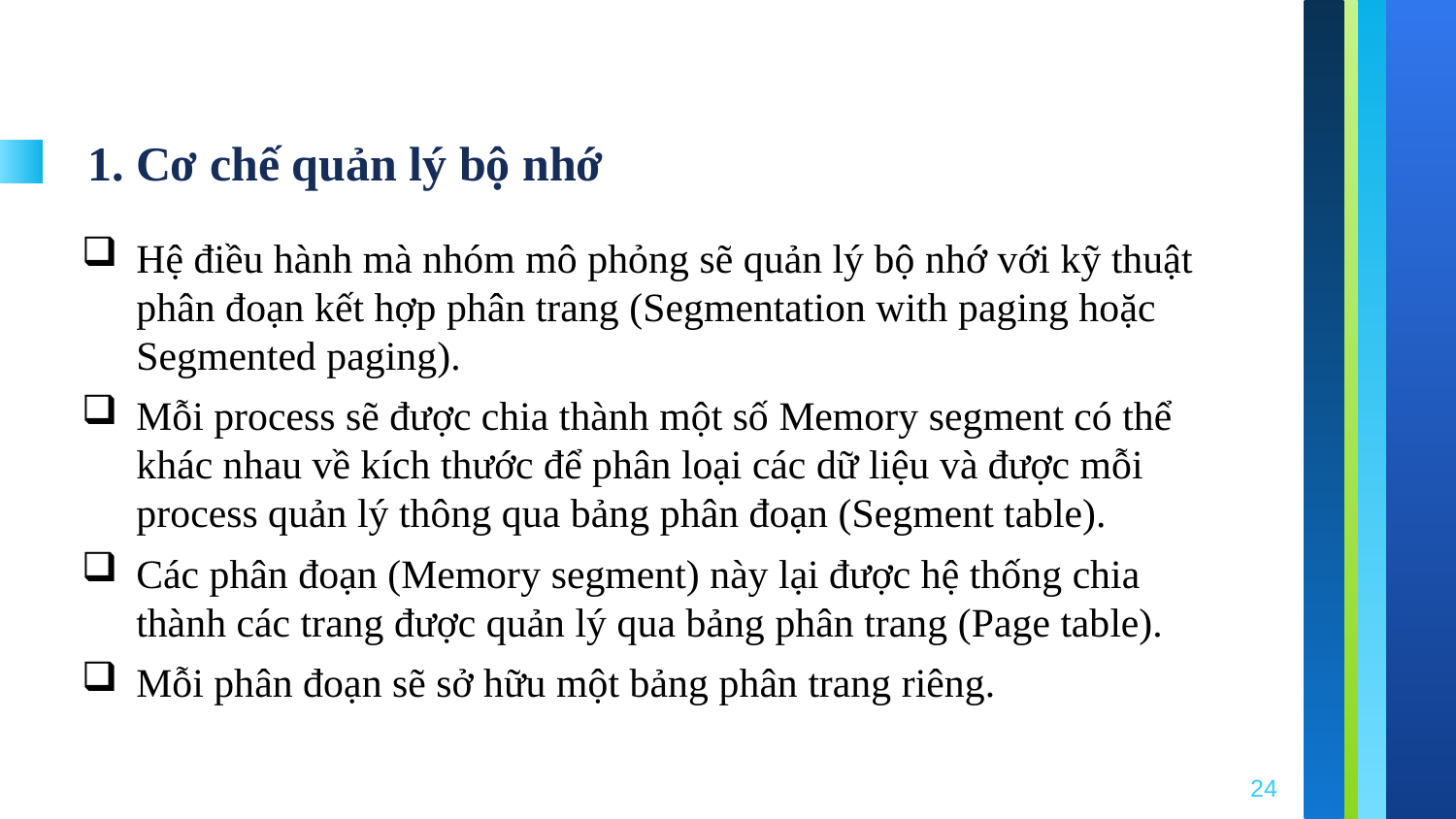

# 1. Cơ chế quản lý bộ nhớ
Hệ điều hành mà nhóm mô phỏng sẽ quản lý bộ nhớ với kỹ thuật phân đoạn kết hợp phân trang (Segmentation with paging hoặc Segmented paging).
Mỗi process sẽ được chia thành một số Memory segment có thể khác nhau về kích thước để phân loại các dữ liệu và được mỗi process quản lý thông qua bảng phân đoạn (Segment table).
Các phân đoạn (Memory segment) này lại được hệ thống chia thành các trang được quản lý qua bảng phân trang (Page table).
Mỗi phân đoạn sẽ sở hữu một bảng phân trang riêng.

24